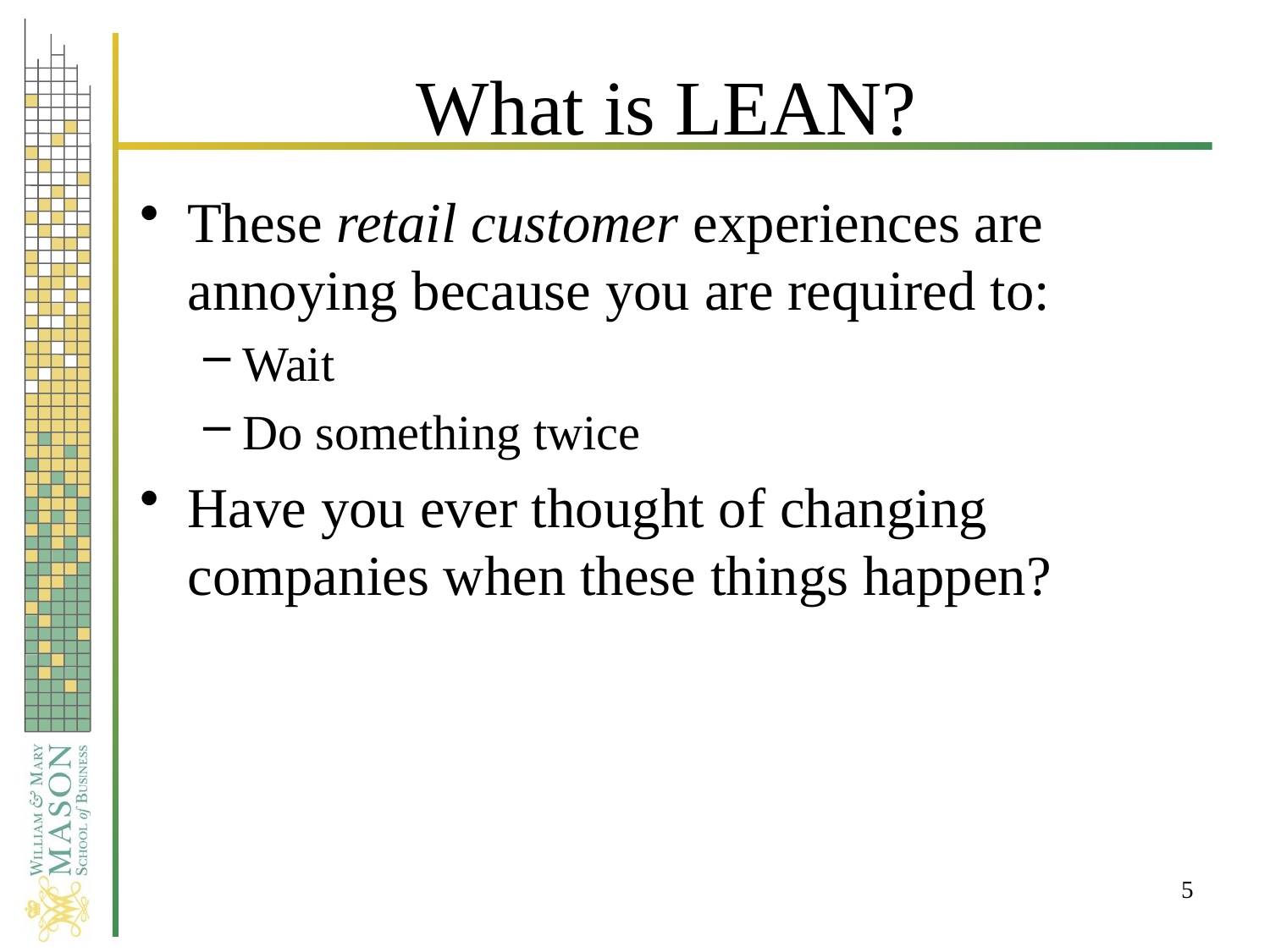

# What is LEAN?
These retail customer experiences are annoying because you are required to:
Wait
Do something twice
Have you ever thought of changing companies when these things happen?
5